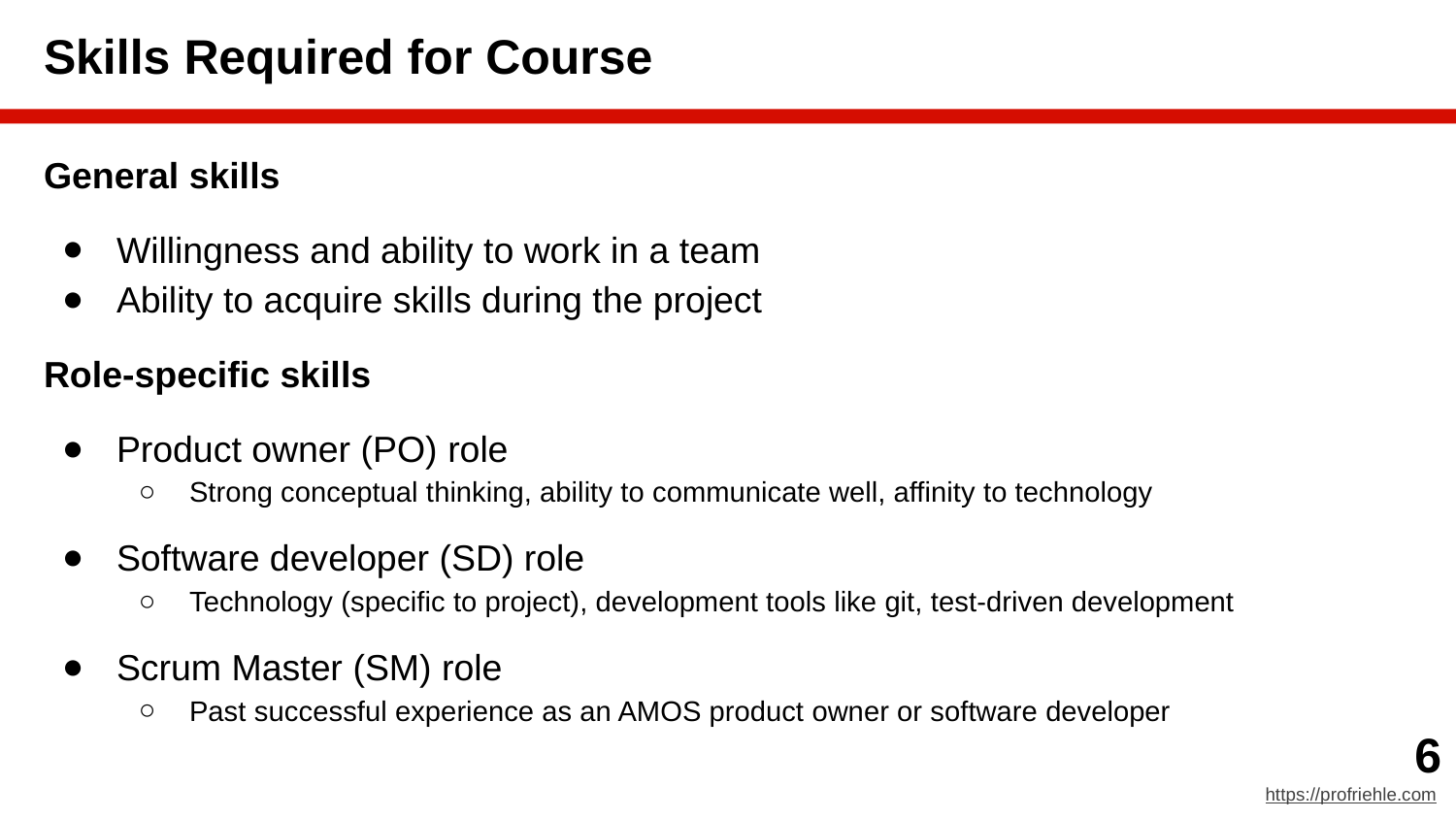

# Skills Required for Course
General skills
Willingness and ability to work in a team
Ability to acquire skills during the project
Role-specific skills
Product owner (PO) role
Strong conceptual thinking, ability to communicate well, affinity to technology
Software developer (SD) role
Technology (specific to project), development tools like git, test-driven development
Scrum Master (SM) role
Past successful experience as an AMOS product owner or software developer
6
https://profriehle.com